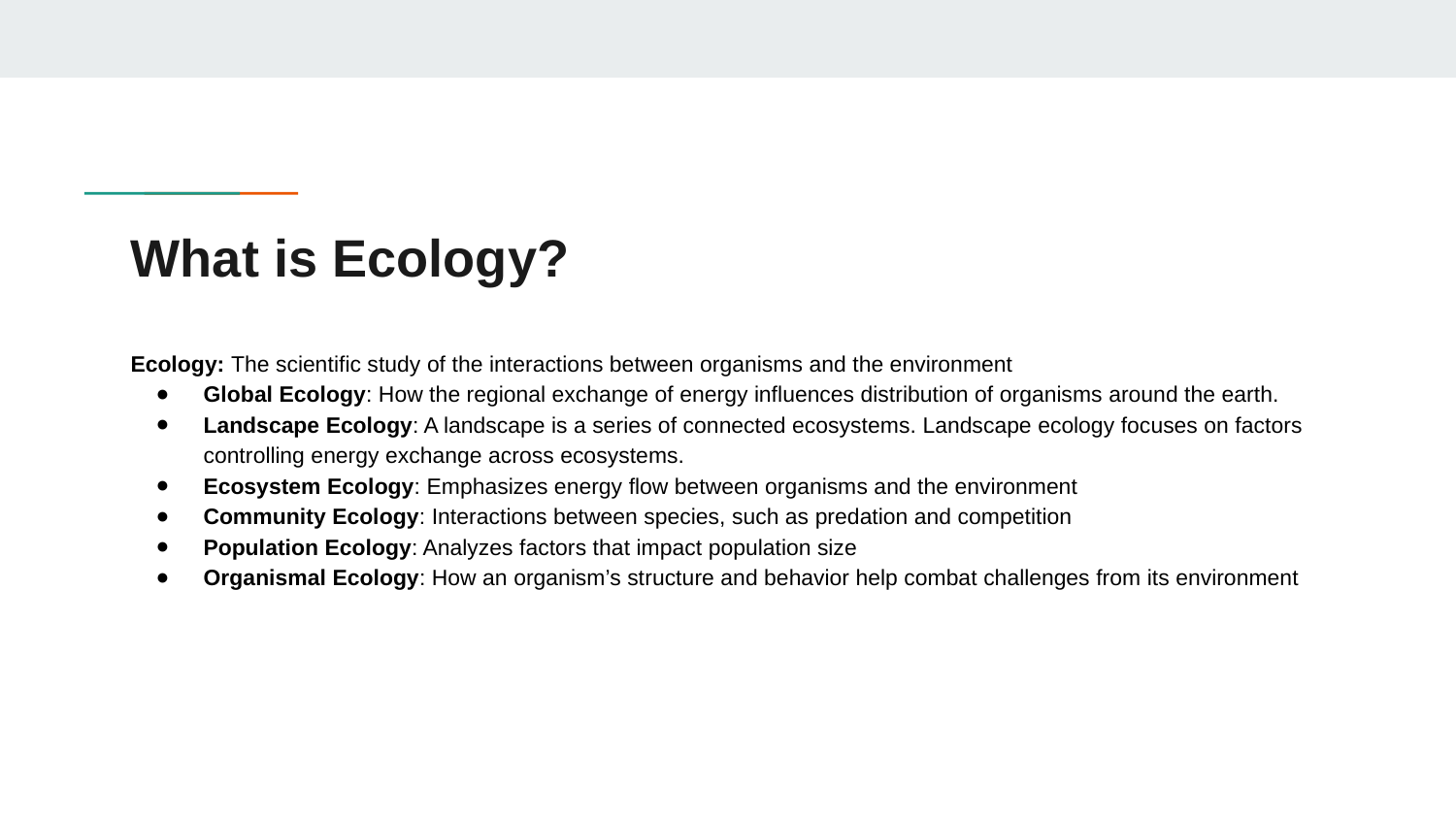

# What is Ecology?
Ecology: The scientific study of the interactions between organisms and the environment
Global Ecology: How the regional exchange of energy influences distribution of organisms around the earth.
Landscape Ecology: A landscape is a series of connected ecosystems. Landscape ecology focuses on factors controlling energy exchange across ecosystems.
Ecosystem Ecology: Emphasizes energy flow between organisms and the environment
Community Ecology: Interactions between species, such as predation and competition
Population Ecology: Analyzes factors that impact population size
Organismal Ecology: How an organism’s structure and behavior help combat challenges from its environment